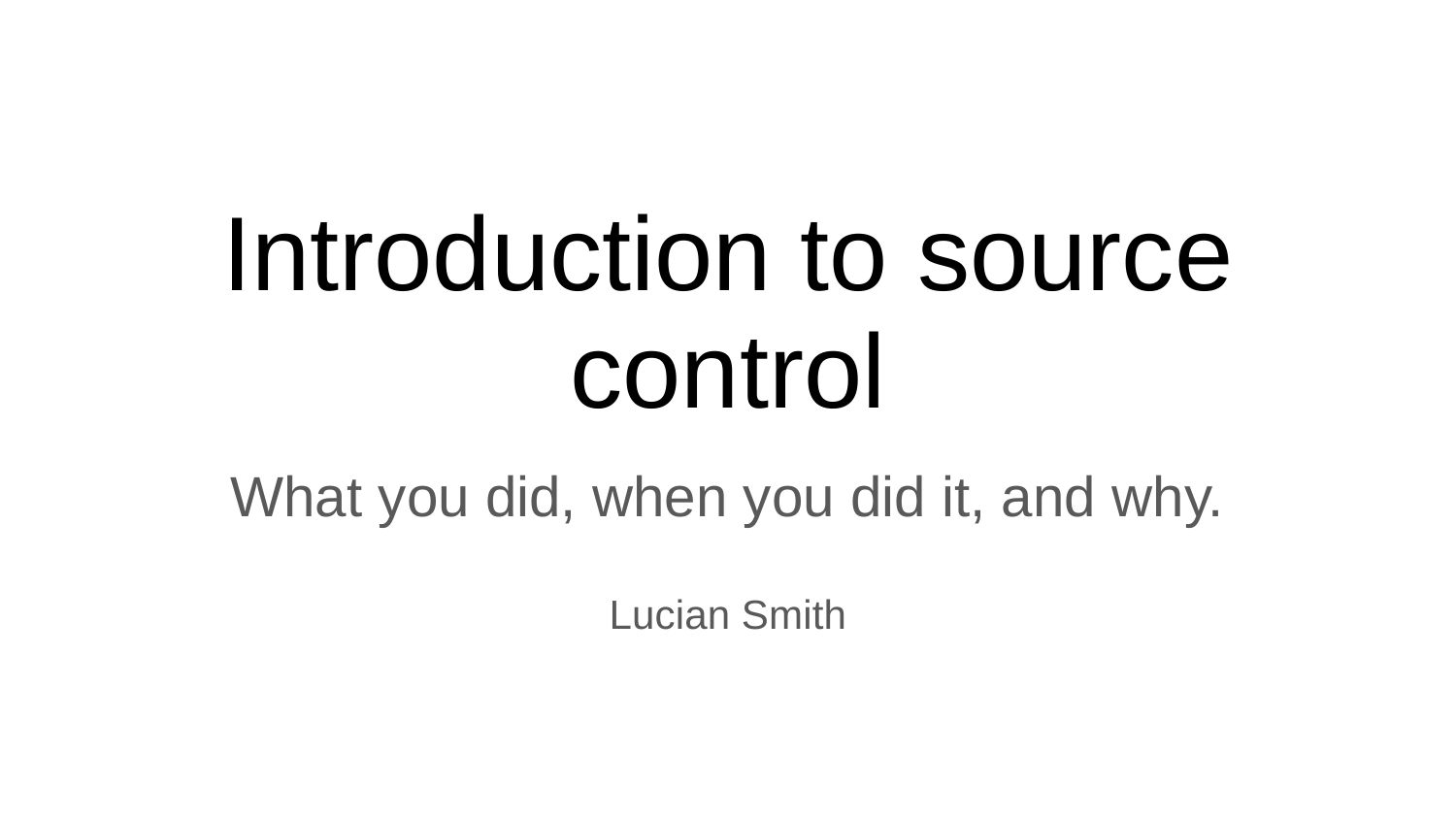

# Introduction to source control
What you did, when you did it, and why.

Lucian Smith